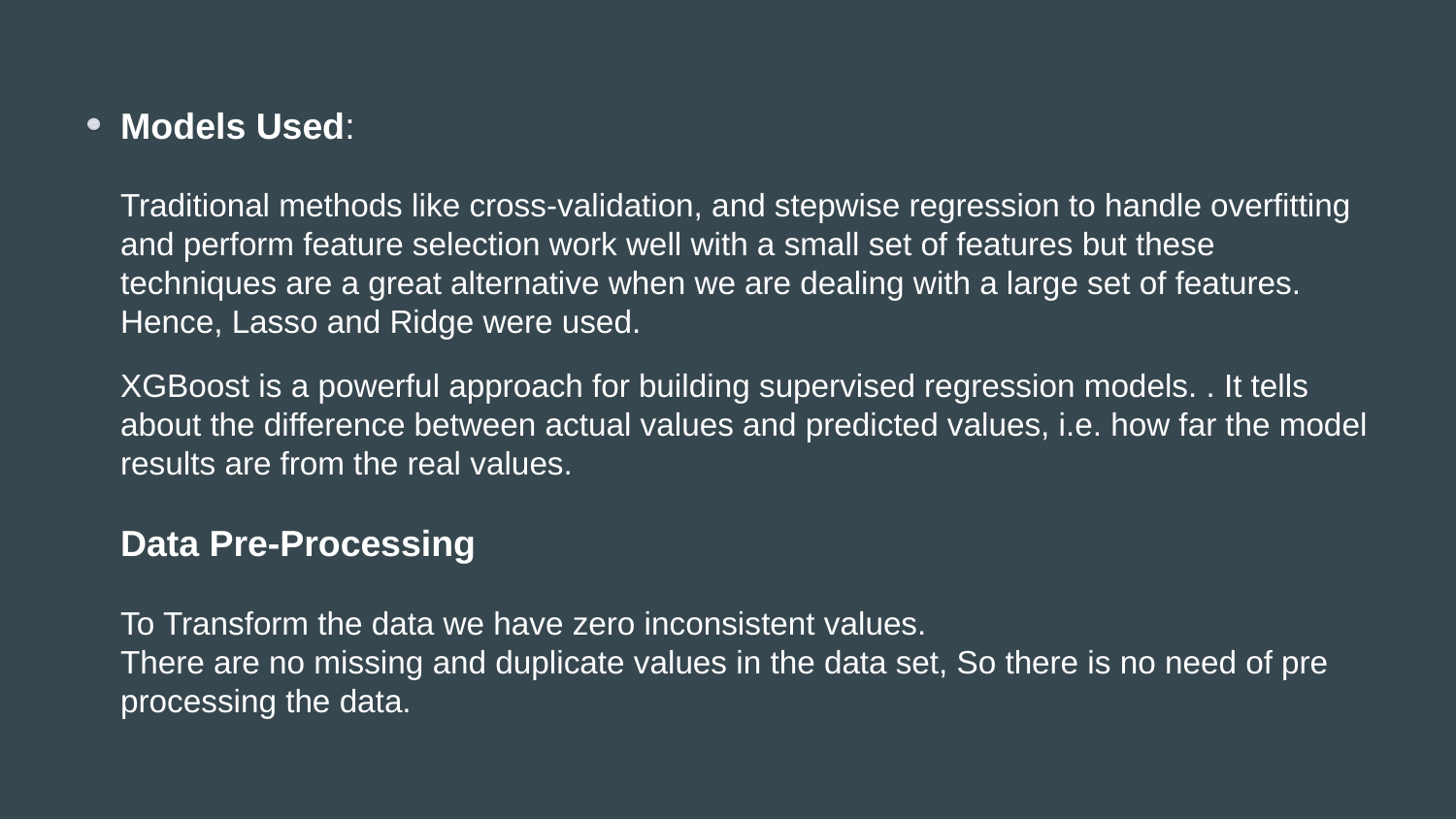

# Models Used: Traditional methods like cross-validation, and stepwise regression to handle overfitting and perform feature selection work well with a small set of features but these techniques are a great alternative when we are dealing with a large set of features. Hence, Lasso and Ridge were used. XGBoost is a powerful approach for building supervised regression models. . It tells about the difference between actual values and predicted values, i.e. how far the model results are from the real values. Data Pre-Processing To Transform the data we have zero inconsistent values. There are no missing and duplicate values in the data set, So there is no need of pre processing the data.